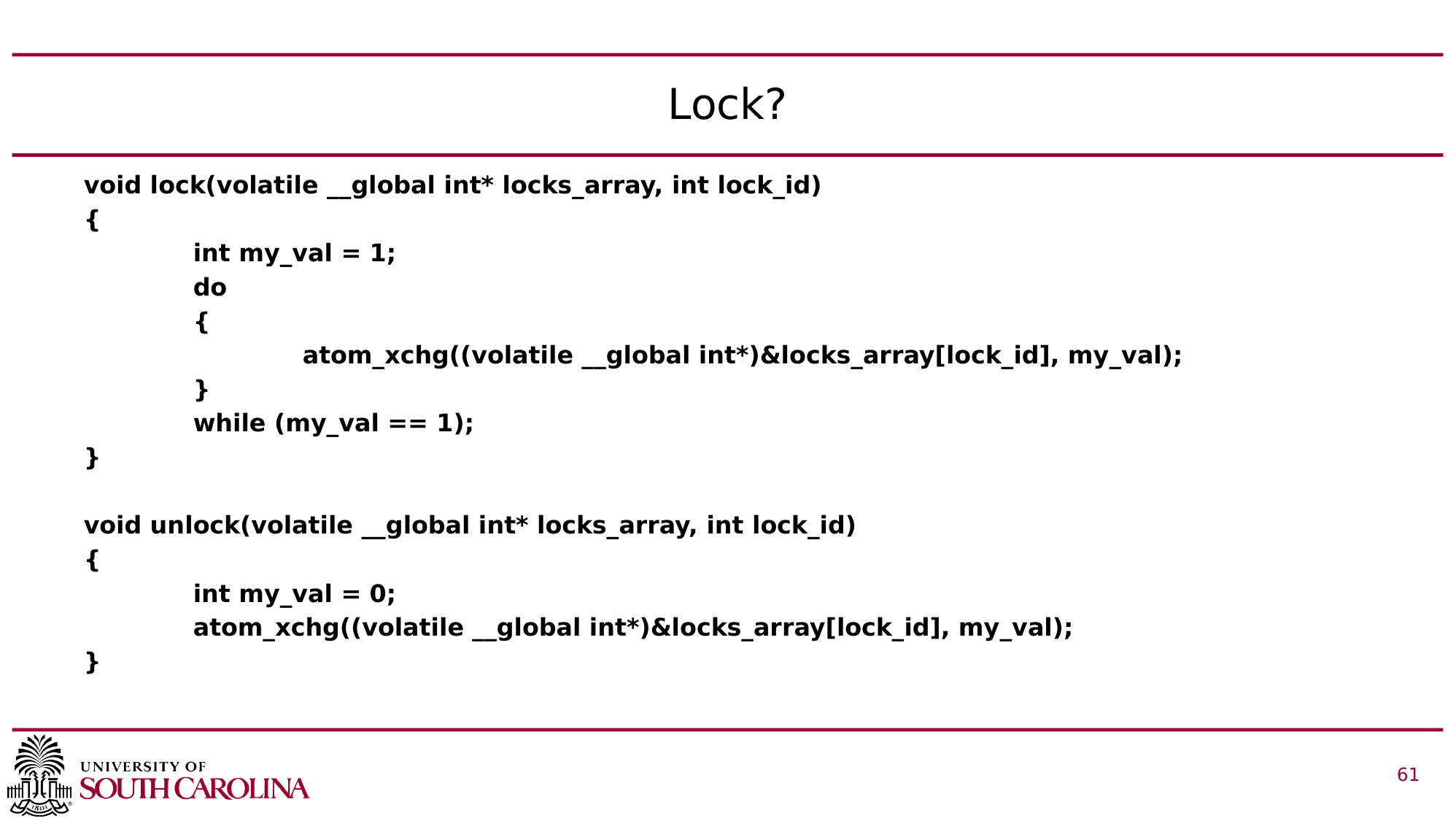

# Lock?
void lock(volatile __global int* locks_array, int lock_id)
{
	int my_val = 1;
	do
	{
		atom_xchg((volatile __global int*)&locks_array[lock_id], my_val);
	}
	while (my_val == 1);
}

void unlock(volatile __global int* locks_array, int lock_id)
{
	int my_val = 0;
	atom_xchg((volatile __global int*)&locks_array[lock_id], my_val);
}
 			 61